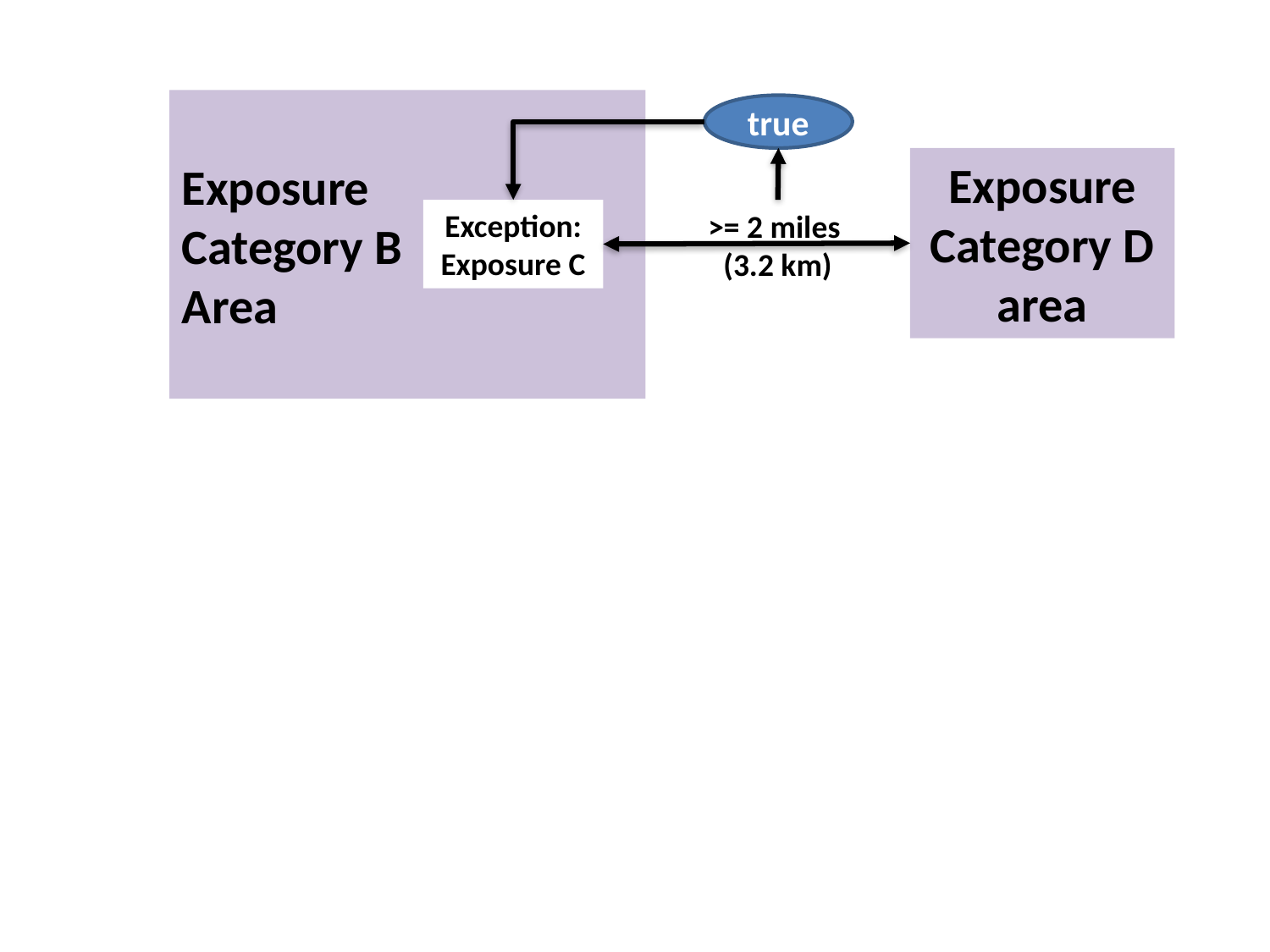

Exposure
Category B
Area

true
Exposure Category D
area
Exception:
Exposure C
>= 2 miles
(3.2 km)